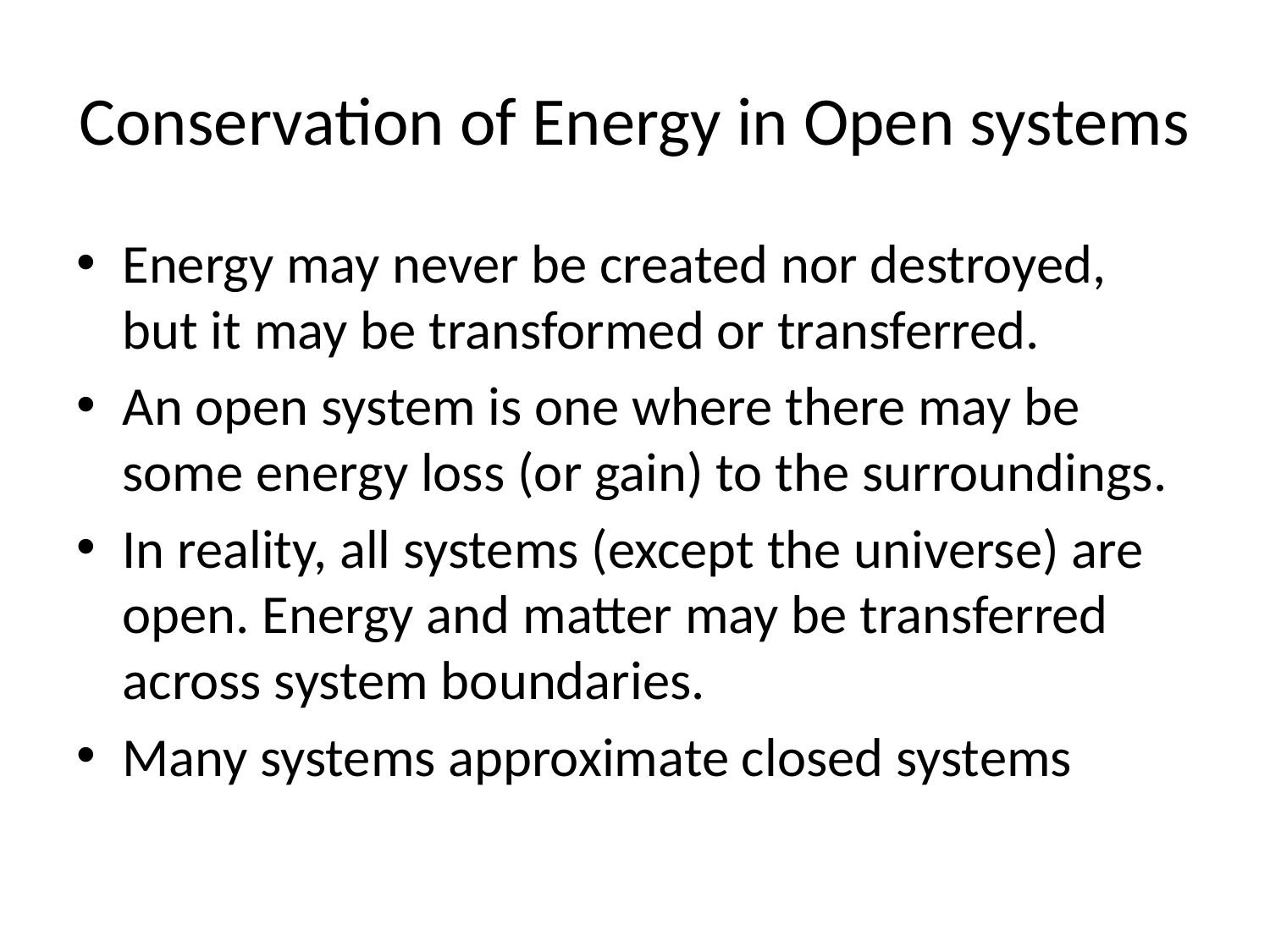

# Conservation of Energy in Open systems
Energy may never be created nor destroyed, but it may be transformed or transferred.
An open system is one where there may be some energy loss (or gain) to the surroundings.
In reality, all systems (except the universe) are open. Energy and matter may be transferred across system boundaries.
Many systems approximate closed systems